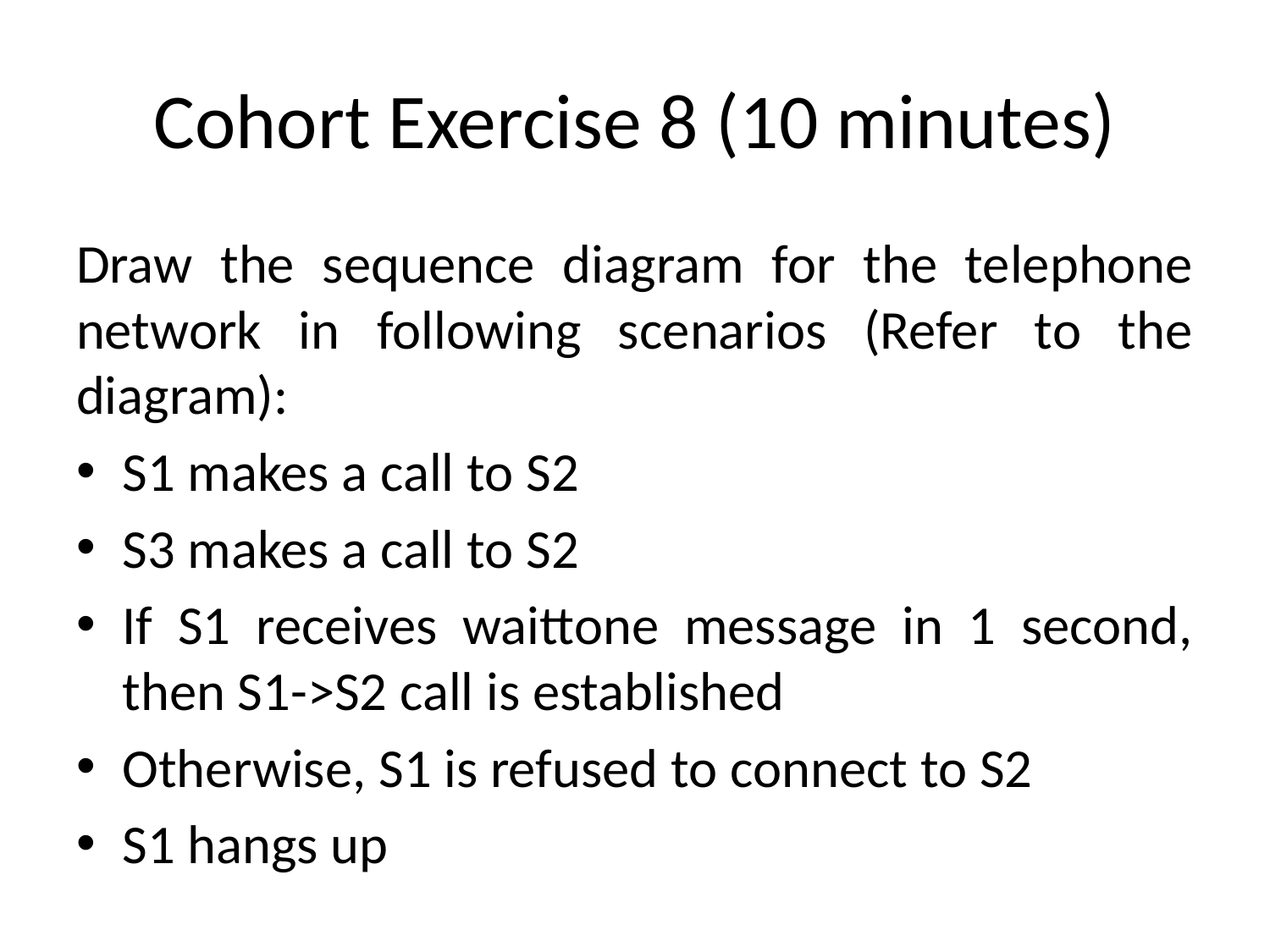

# Cohort Exercise 8 (10 minutes)
Draw the sequence diagram for the telephone network in following scenarios (Refer to the diagram):
S1 makes a call to S2
S3 makes a call to S2
If S1 receives waittone message in 1 second, then S1->S2 call is established
Otherwise, S1 is refused to connect to S2
S1 hangs up